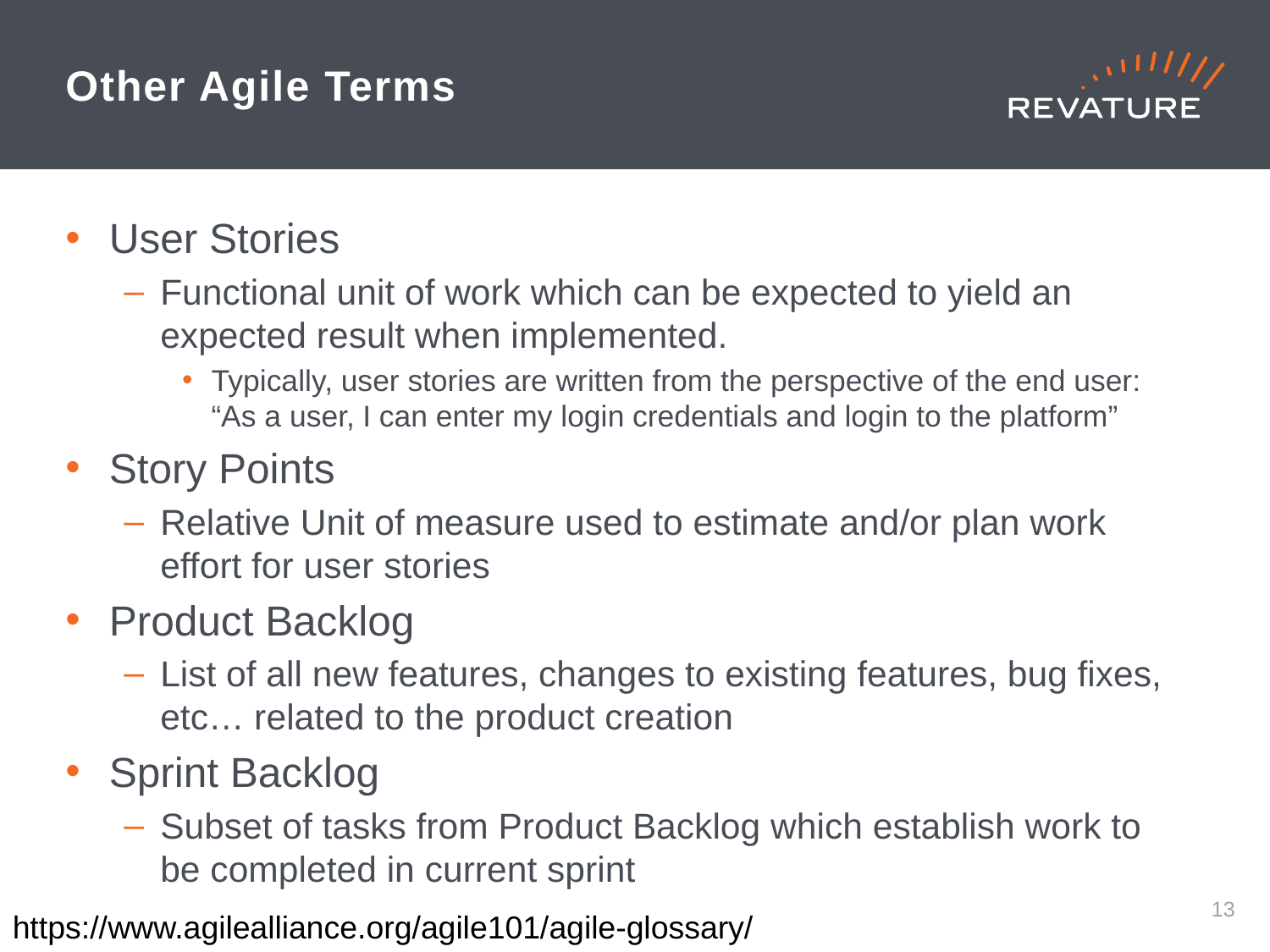

# Other Agile Terms
User Stories
Functional unit of work which can be expected to yield an expected result when implemented.
Typically, user stories are written from the perspective of the end user: “As a user, I can enter my login credentials and login to the platform”
Story Points
Relative Unit of measure used to estimate and/or plan work effort for user stories
Product Backlog
List of all new features, changes to existing features, bug fixes, etc… related to the product creation
Sprint Backlog
Subset of tasks from Product Backlog which establish work to be completed in current sprint
13
https://www.agilealliance.org/agile101/agile-glossary/